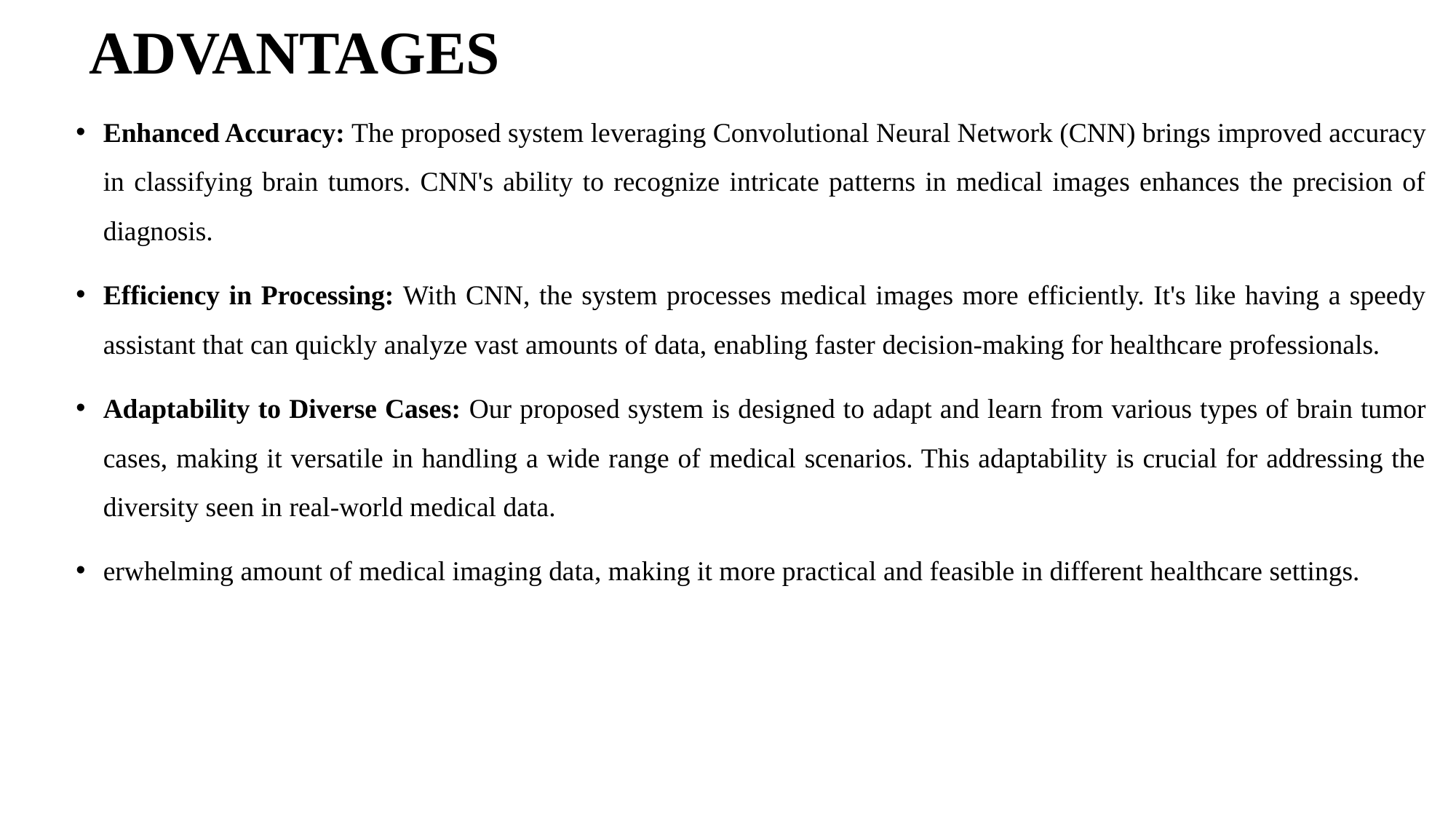

# ADVANTAGES
Enhanced Accuracy: The proposed system leveraging Convolutional Neural Network (CNN) brings improved accuracy in classifying brain tumors. CNN's ability to recognize intricate patterns in medical images enhances the precision of diagnosis.
Efficiency in Processing: With CNN, the system processes medical images more efficiently. It's like having a speedy assistant that can quickly analyze vast amounts of data, enabling faster decision-making for healthcare professionals.
Adaptability to Diverse Cases: Our proposed system is designed to adapt and learn from various types of brain tumor cases, making it versatile in handling a wide range of medical scenarios. This adaptability is crucial for addressing the diversity seen in real-world medical data.
erwhelming amount of medical imaging data, making it more practical and feasible in different healthcare settings.